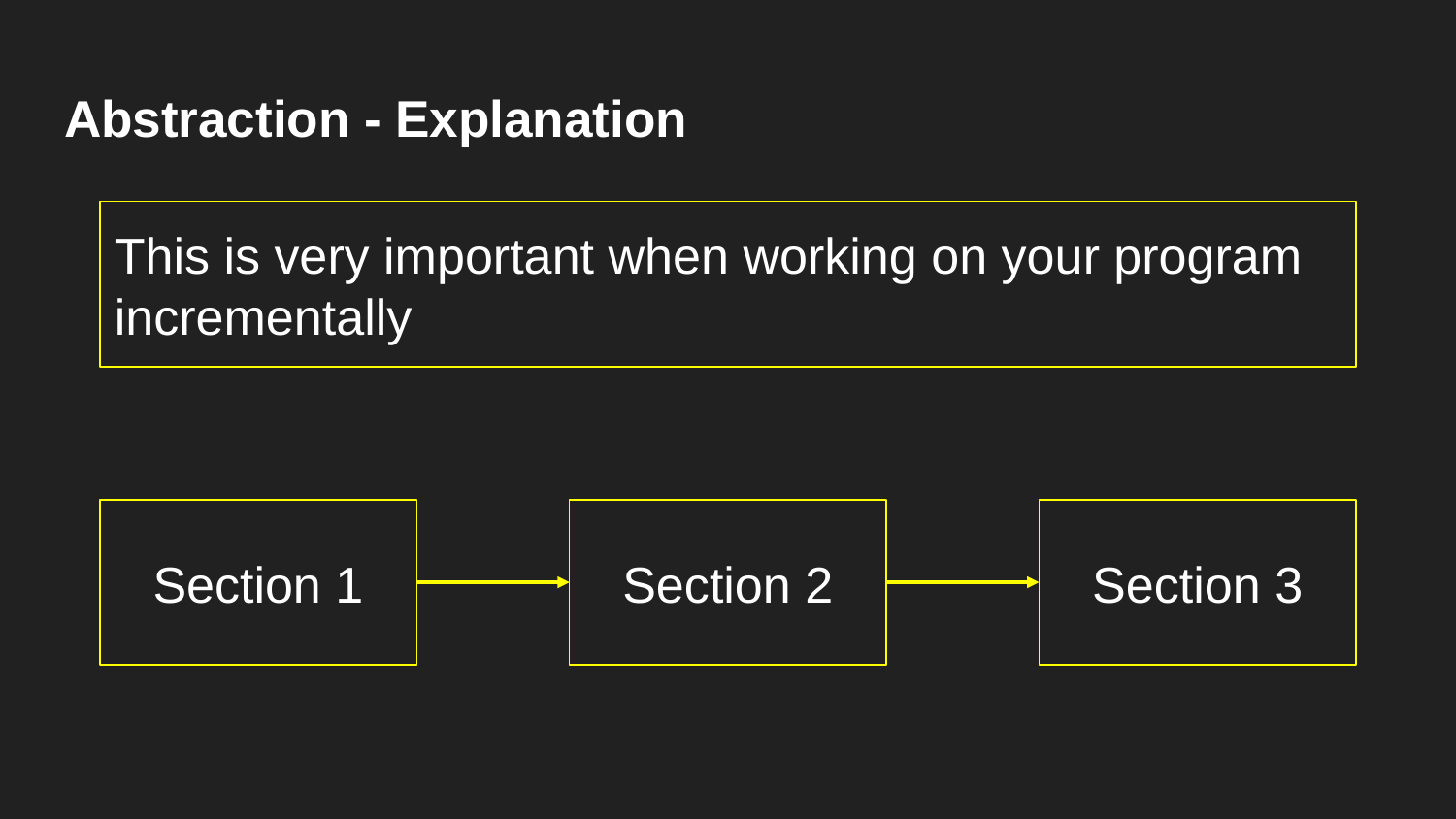

# Abstraction - Explanation
This is very important when working on your program incrementally
Section 1
Section 2
Section 3